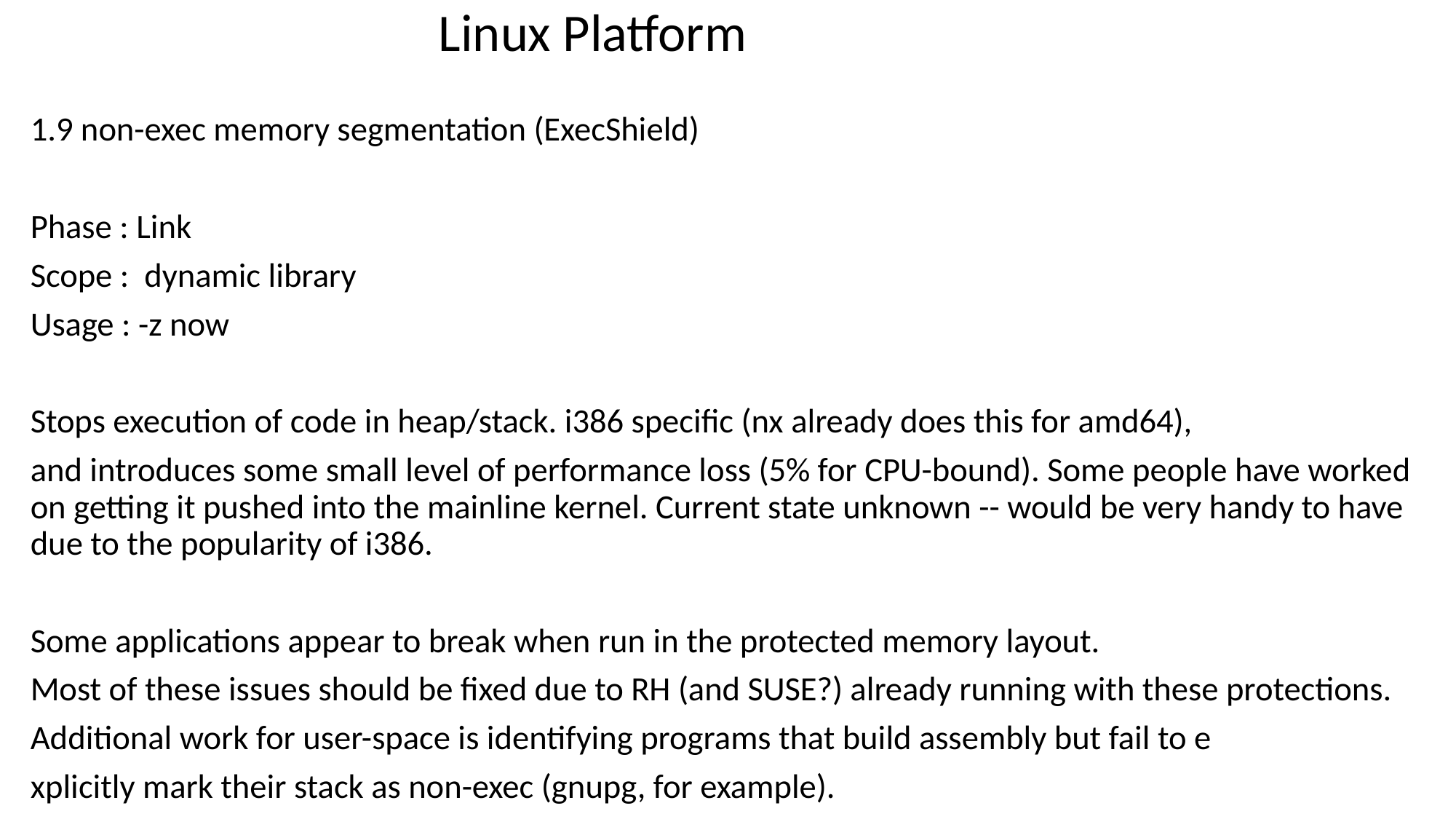

# Linux Platform

1.9 non-exec memory segmentation (ExecShield)

Phase : Link
Scope :  dynamic library
Usage : -z now

Stops execution of code in heap/stack. i386 specific (nx already does this for amd64),
and introduces some small level of performance loss (5% for CPU-bound). Some people have worked on getting it pushed into the mainline kernel. Current state unknown -- would be very handy to have due to the popularity of i386.

Some applications appear to break when run in the protected memory layout.
Most of these issues should be fixed due to RH (and SUSE?) already running with these protections.
Additional work for user-space is identifying programs that build assembly but fail to e
xplicitly mark their stack as non-exec (gnupg, for example).